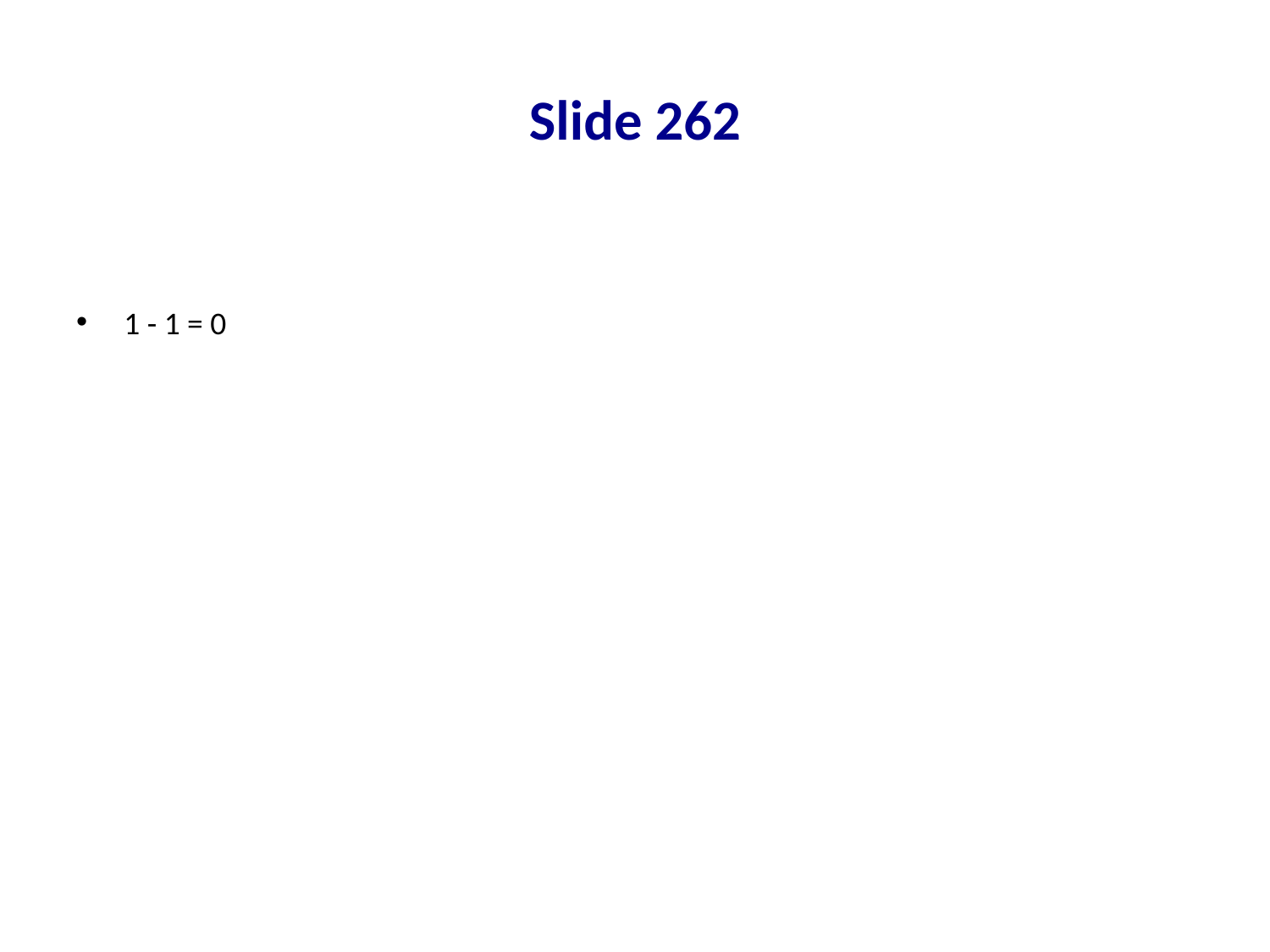

# Slide 262

1 - 1 = 0